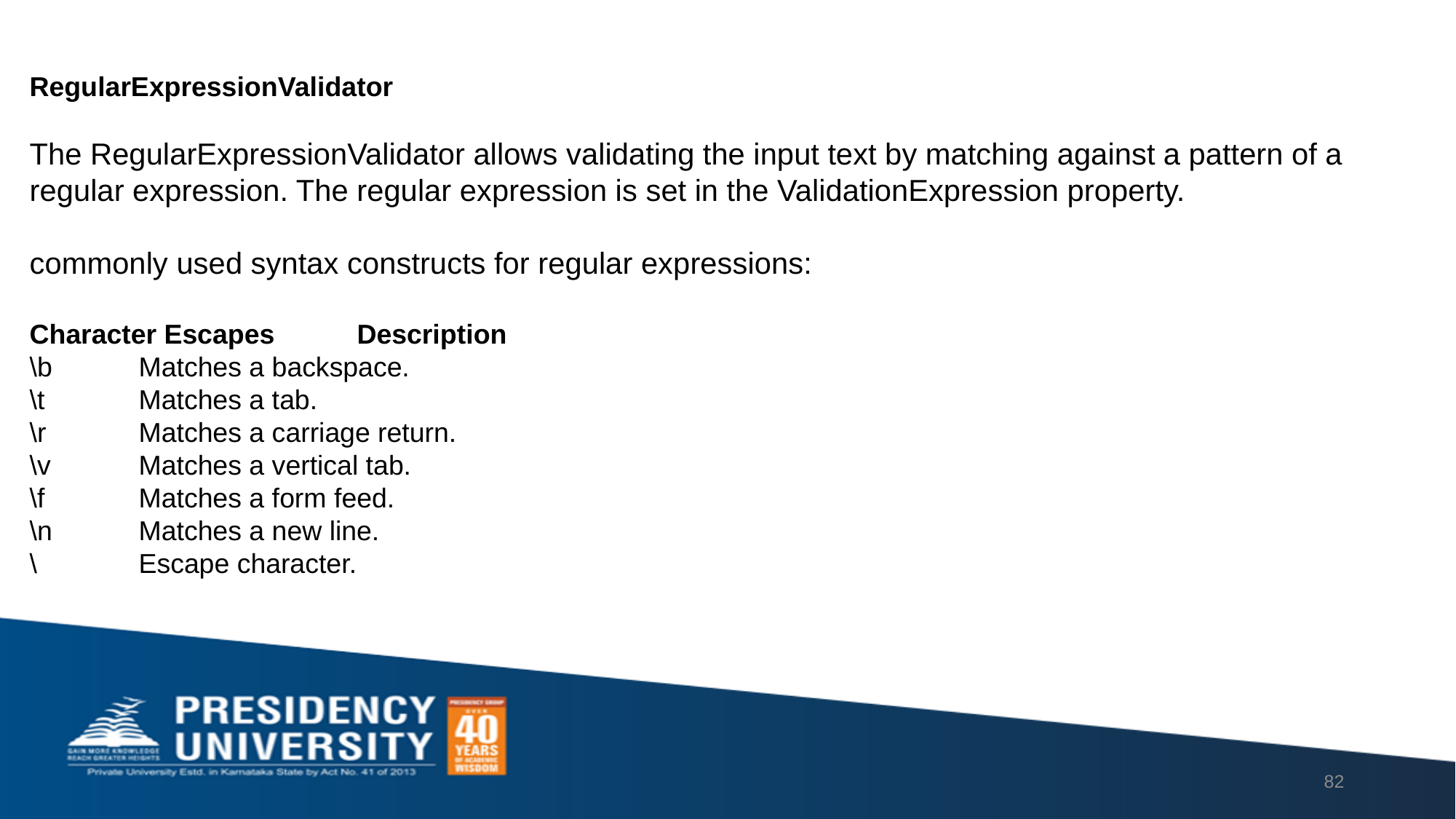

RegularExpressionValidator

The RegularExpressionValidator allows validating the input text by matching against a pattern of a regular expression. The regular expression is set in the ValidationExpression property.

commonly used syntax constructs for regular expressions:

Character Escapes	Description
\b	Matches a backspace.
\t	Matches a tab.
\r	Matches a carriage return.
\v	Matches a vertical tab.
\f	Matches a form feed.
\n	Matches a new line.
\	Escape character.
82